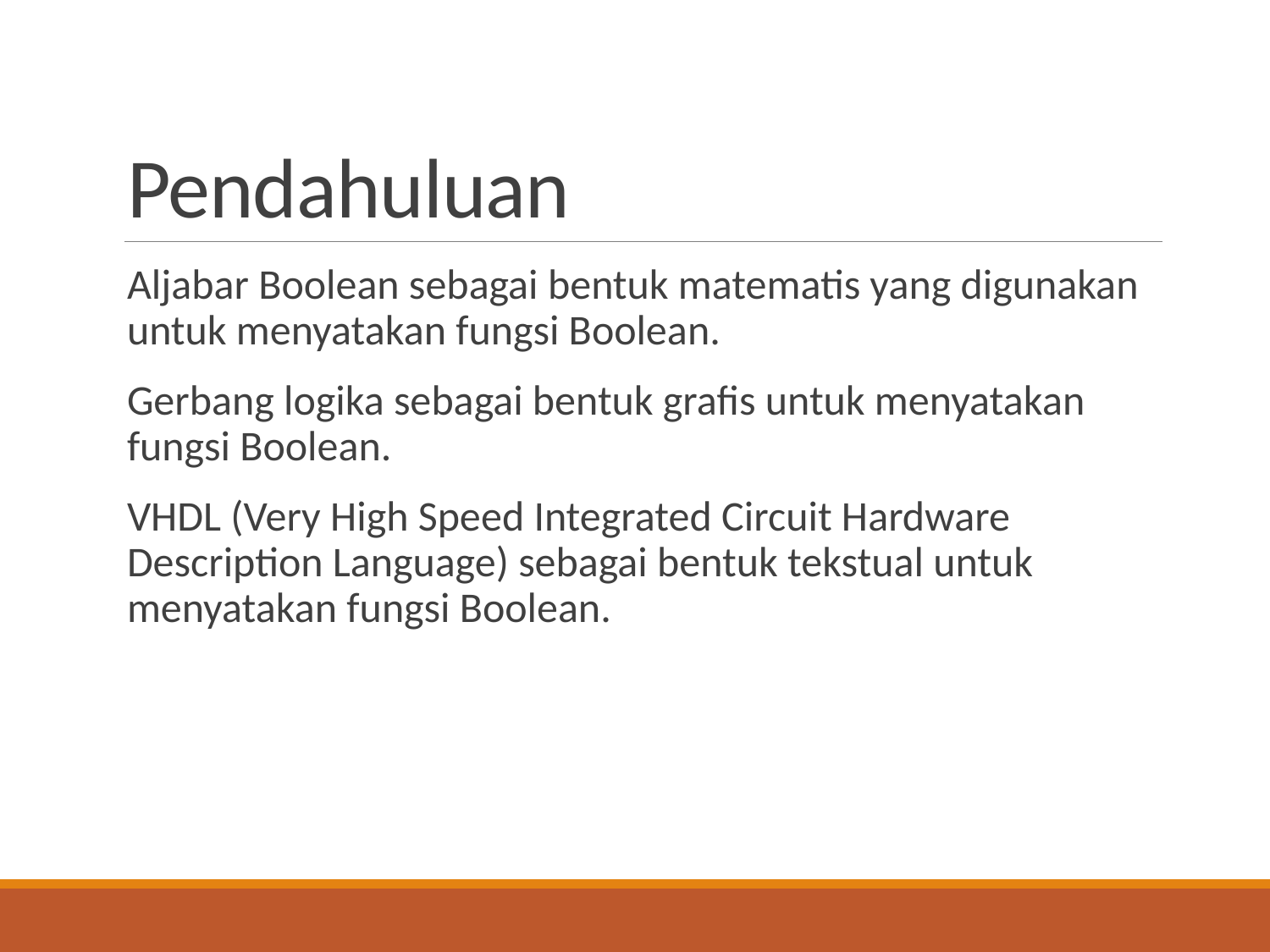

# Pendahuluan
Aljabar Boolean sebagai bentuk matematis yang digunakan untuk menyatakan fungsi Boolean.
Gerbang logika sebagai bentuk grafis untuk menyatakan fungsi Boolean.
VHDL (Very High Speed Integrated Circuit Hardware Description Language) sebagai bentuk tekstual untuk menyatakan fungsi Boolean.